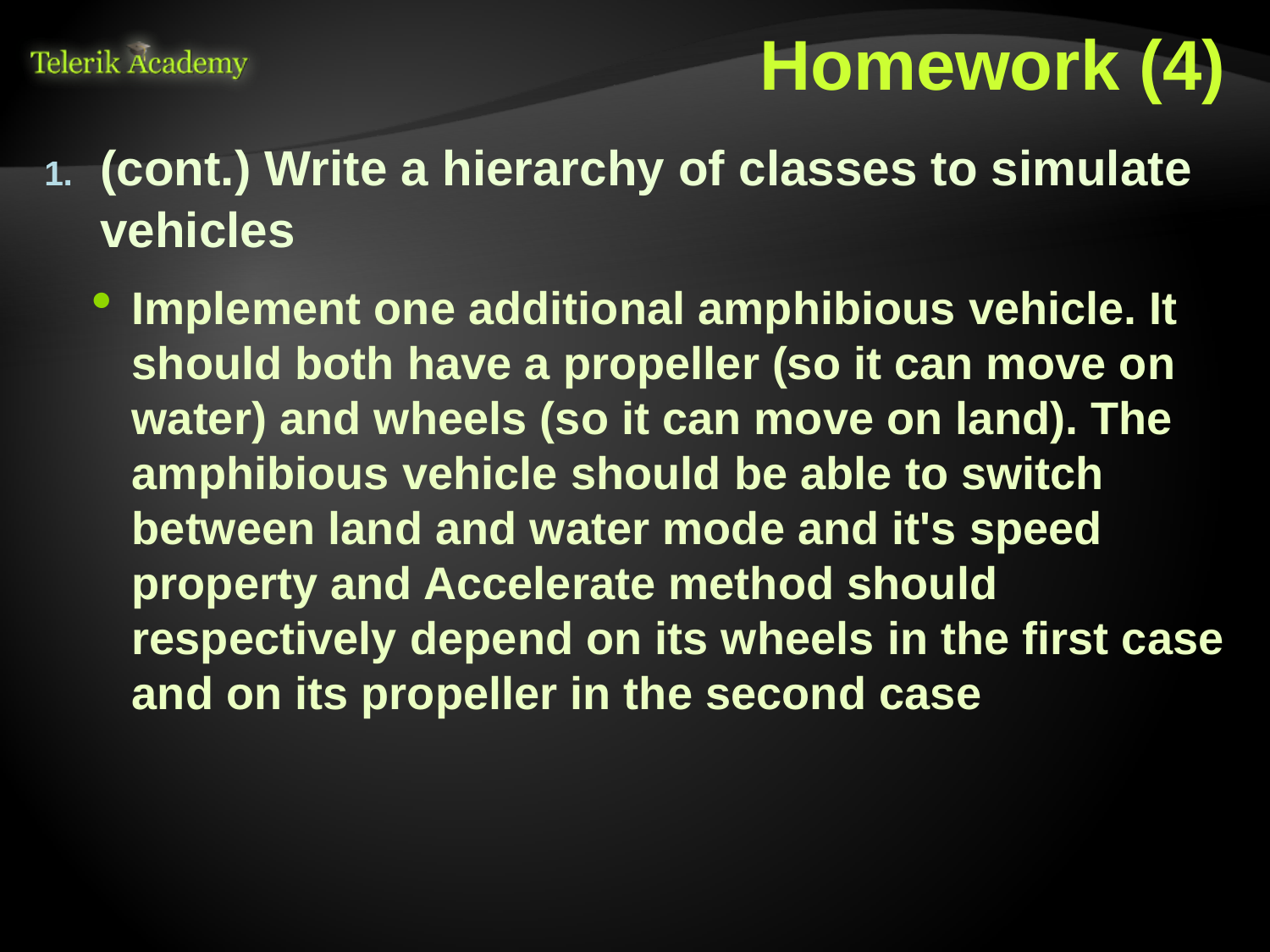

# Homework (4)
(cont.) Write a hierarchy of classes to simulate vehicles
Implement one additional amphibious vehicle. It should both have a propeller (so it can move on water) and wheels (so it can move on land). The amphibious vehicle should be able to switch between land and water mode and it's speed property and Accelerate method should respectively depend on its wheels in the first case and on its propeller in the second case